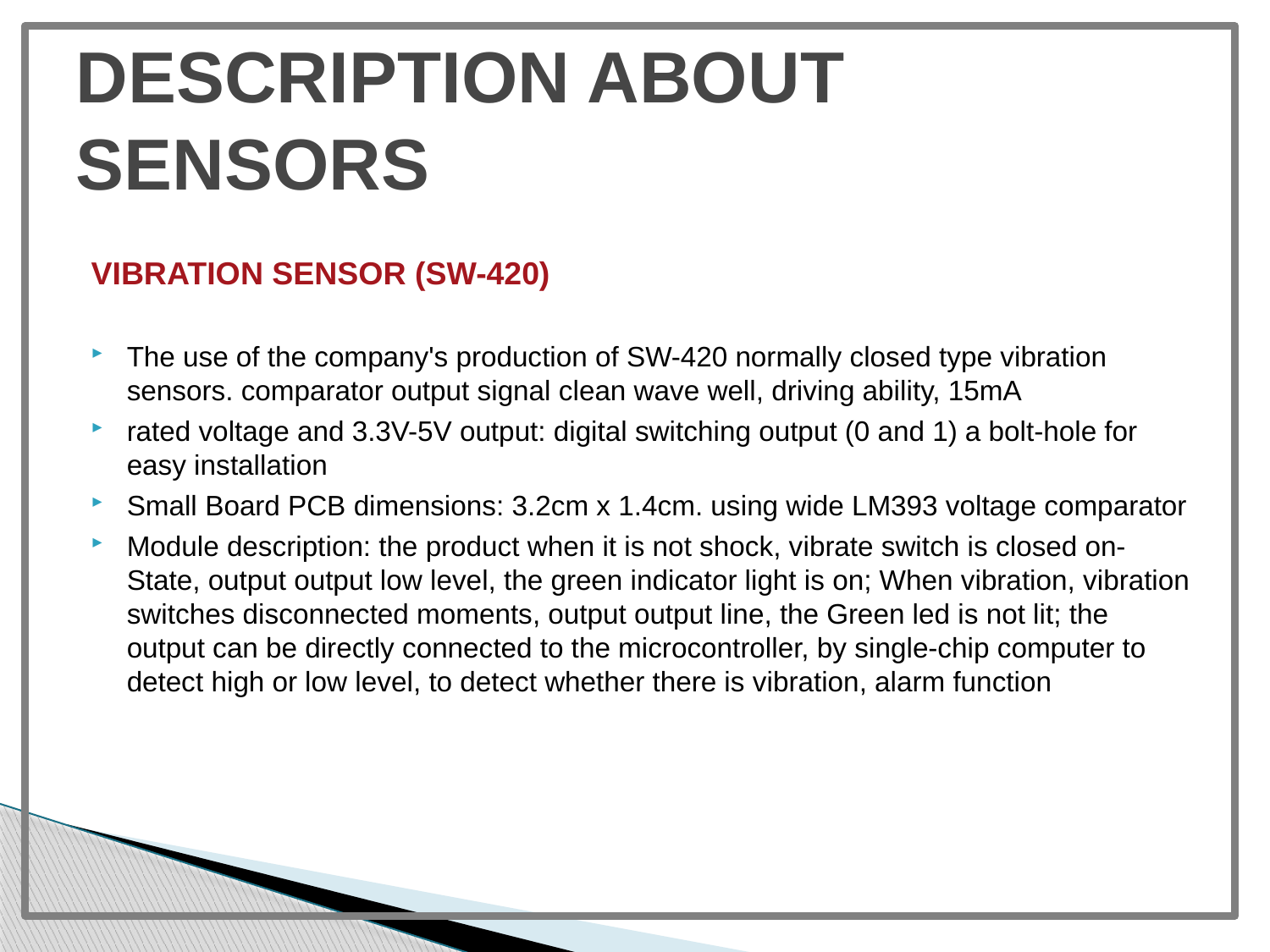

# DESCRIPTION ABOUT SENSORS

VIBRATION SENSOR (SW-420)

The use of the company's production of SW-420 normally closed type vibration sensors. comparator output signal clean wave well, driving ability, 15mA
rated voltage and 3.3V-5V output: digital switching output (0 and 1) a bolt-hole for easy installation
Small Board PCB dimensions: 3.2cm x 1.4cm. using wide LM393 voltage comparator
Module description: the product when it is not shock, vibrate switch is closed on-State, output output low level, the green indicator light is on; When vibration, vibration switches disconnected moments, output output line, the Green led is not lit; the output can be directly connected to the microcontroller, by single-chip computer to detect high or low level, to detect whether there is vibration, alarm function